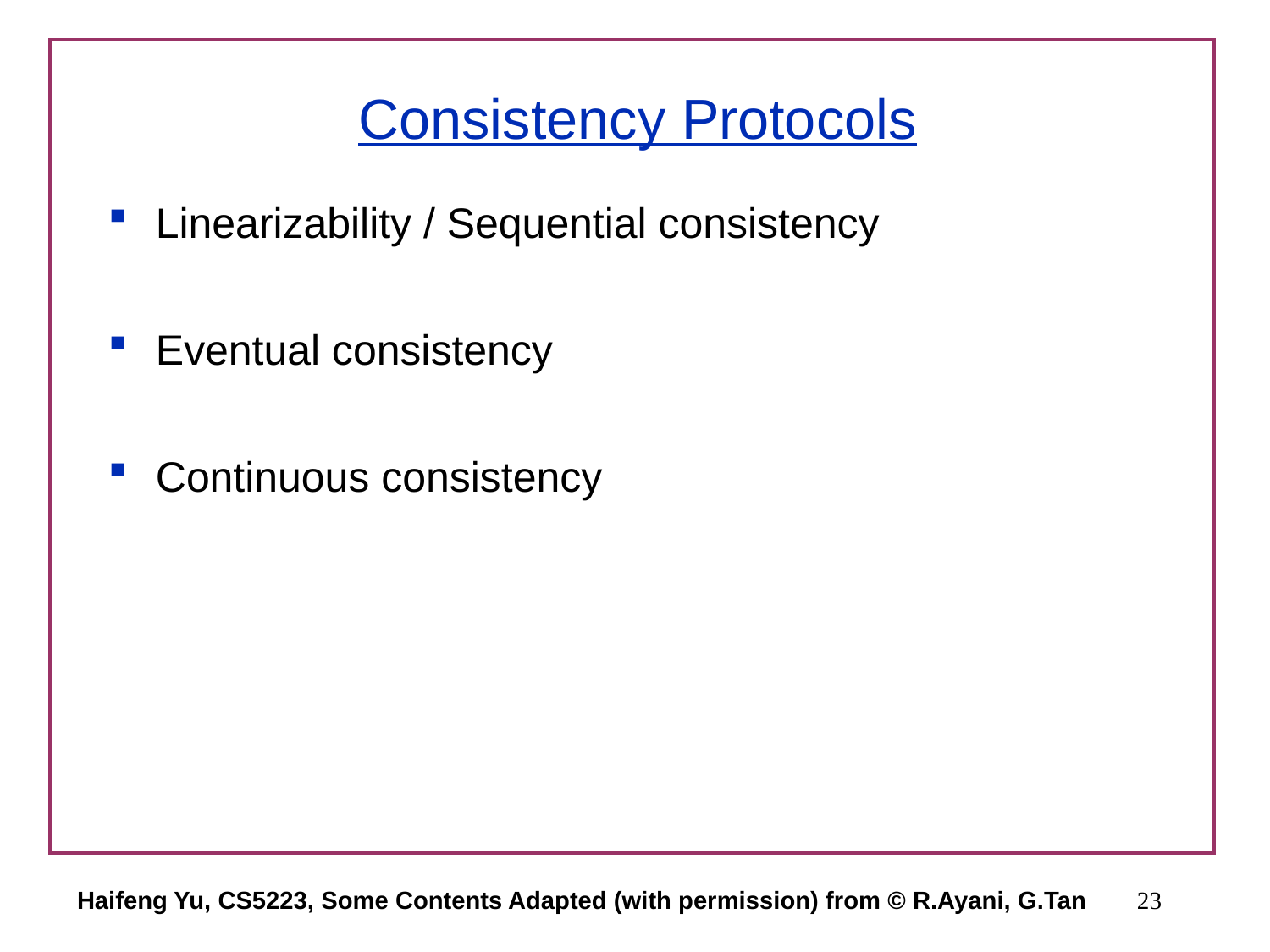

# Consistency Protocols
Linearizability / Sequential consistency

Eventual consistency

Continuous consistency
Haifeng Yu, CS5223, Some Contents Adapted (with permission) from © R.Ayani, G.Tan
23